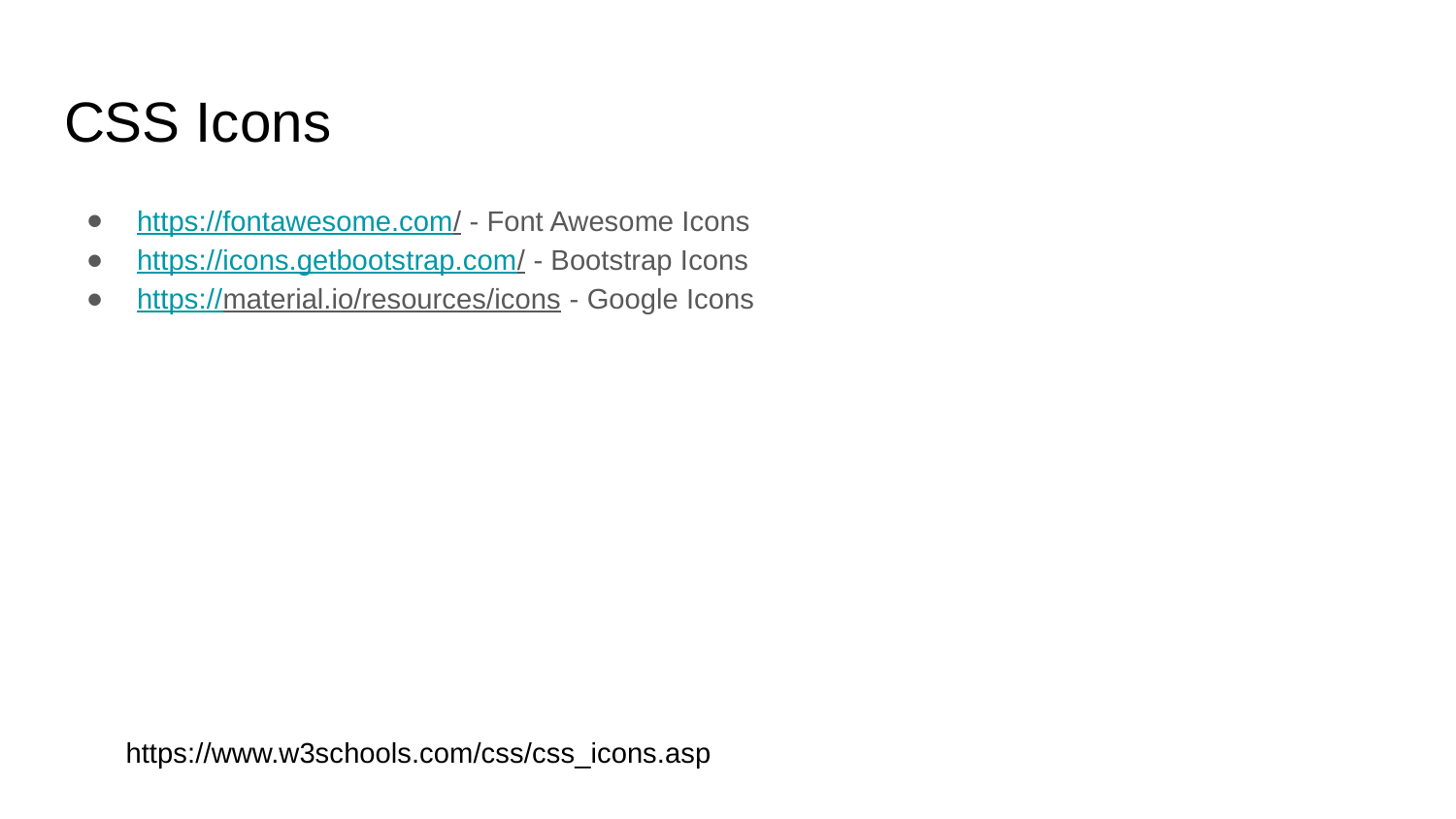

# CSS Icons
https://fontawesome.com/ - Font Awesome Icons
https://icons.getbootstrap.com/ - Bootstrap Icons
https://material.io/resources/icons - Google Icons

https://www.w3schools.com/css/css_icons.asp